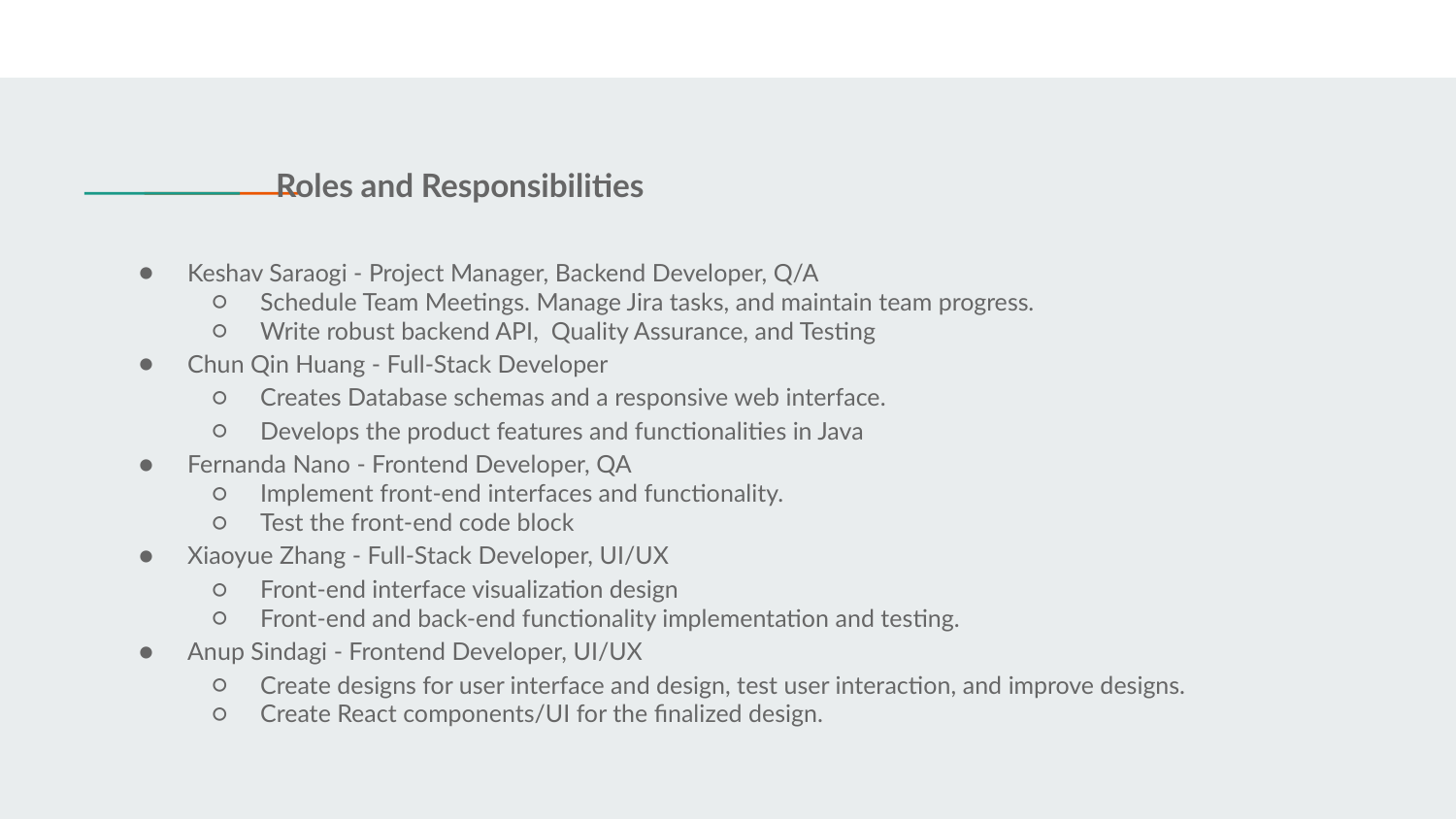

# Roles and Responsibilities
Keshav Saraogi - Project Manager, Backend Developer, Q/A
Schedule Team Meetings. Manage Jira tasks, and maintain team progress.
Write robust backend API,  Quality Assurance, and Testing
Chun Qin Huang - Full-Stack Developer
Creates Database schemas and a responsive web interface.
Develops the product features and functionalities in Java
Fernanda Nano - Frontend Developer, QA
Implement front-end interfaces and functionality.
Test the front-end code block
Xiaoyue Zhang - Full-Stack Developer, UI/UX
Front-end interface visualization design
Front-end and back-end functionality implementation and testing.
Anup Sindagi - Frontend Developer, UI/UX
Create designs for user interface and design, test user interaction, and improve designs.
Create React components/UI for the finalized design.